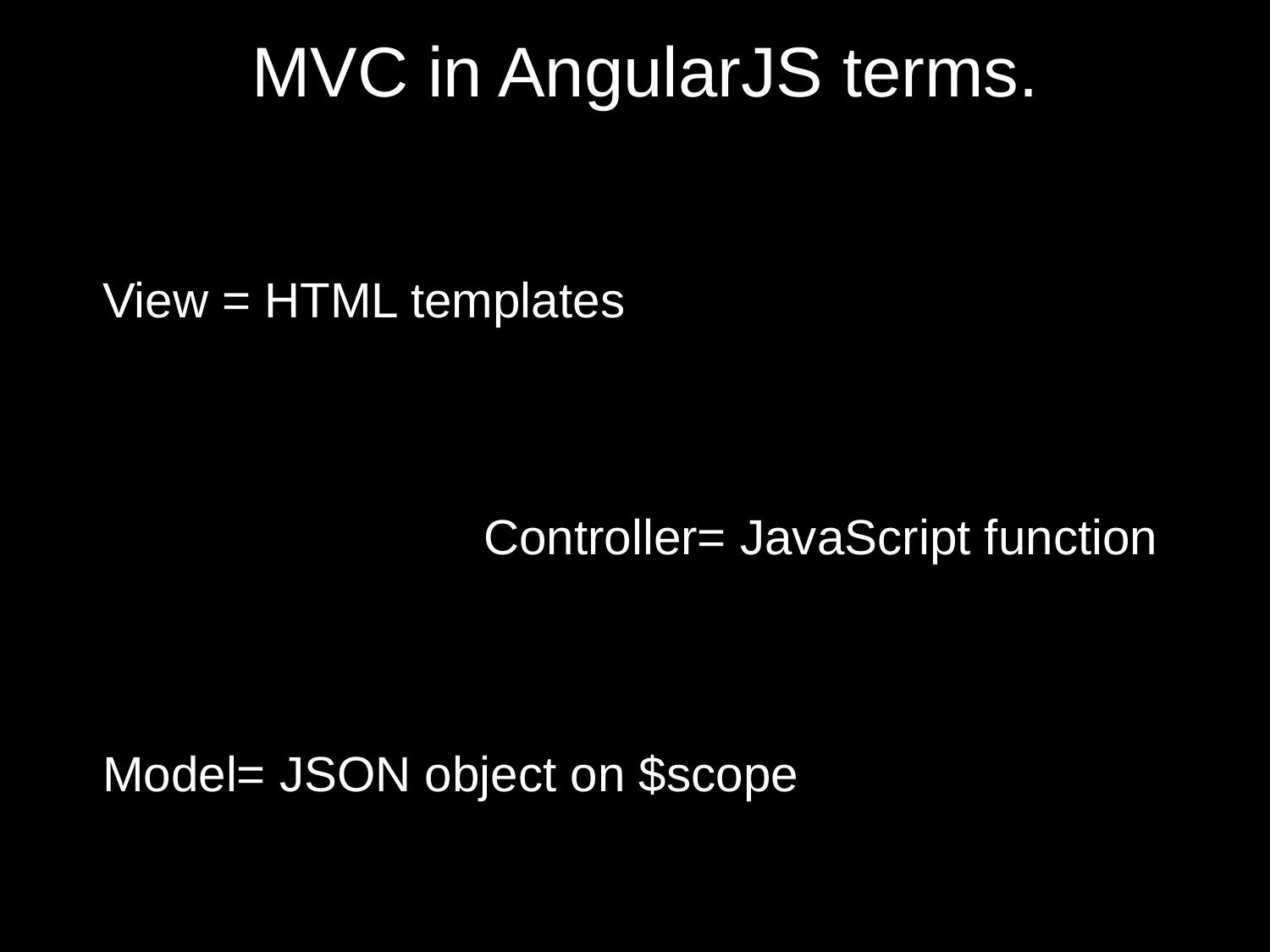

MVC in AngularJS terms.

View = HTML templates

			Controller= JavaScript function

Model= JSON object on $scope